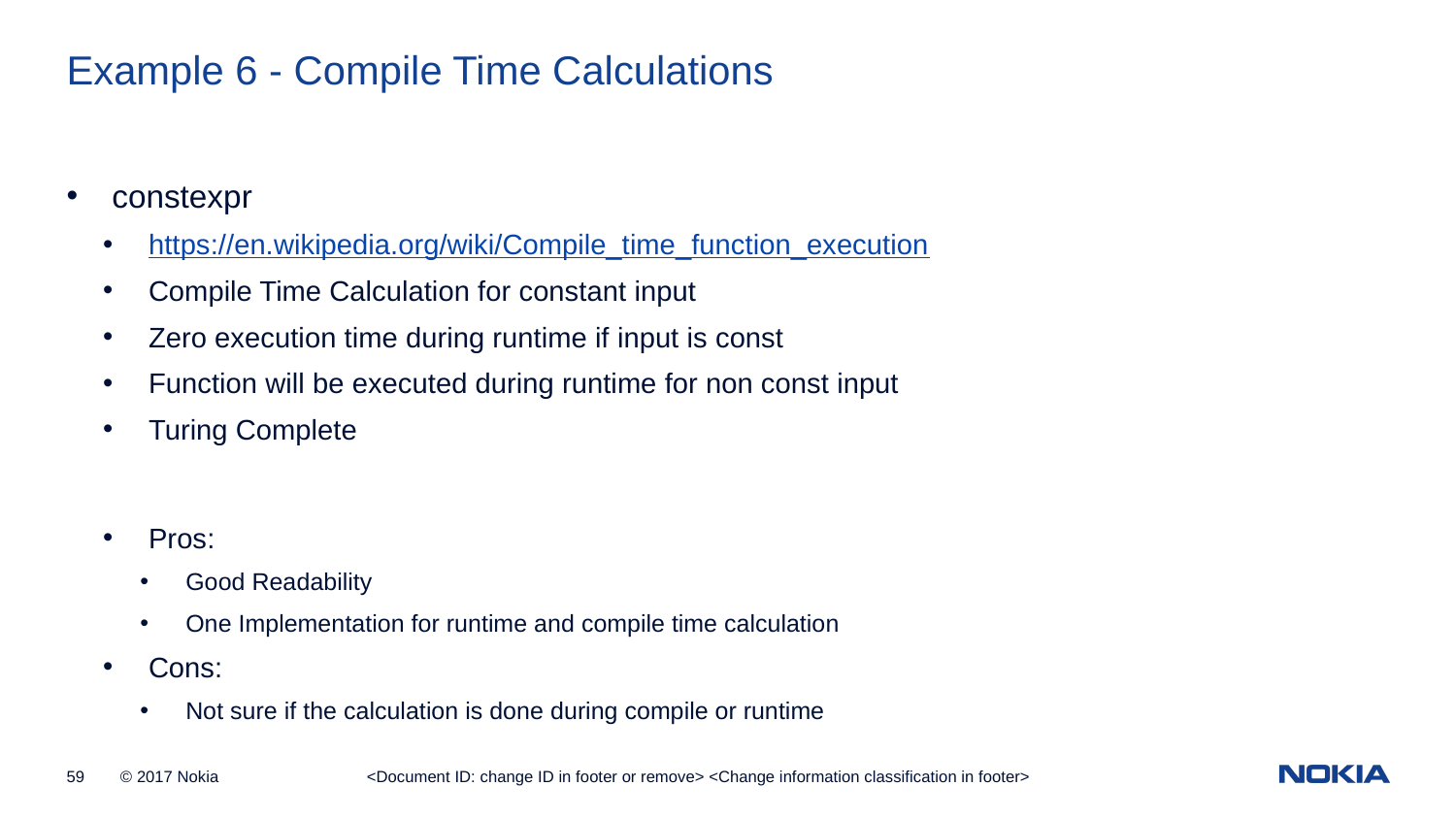

Example 6 - Compile Time Calculations

constexpr
https://en.wikipedia.org/wiki/Compile_time_function_execution
Compile Time Calculation for constant input
Zero execution time during runtime if input is const
Function will be executed during runtime for non const input
Turing Complete

Pros:
Good Readability
One Implementation for runtime and compile time calculation
Cons:
Not sure if the calculation is done during compile or runtime

<Document ID: change ID in footer or remove> <Change information classification in footer>